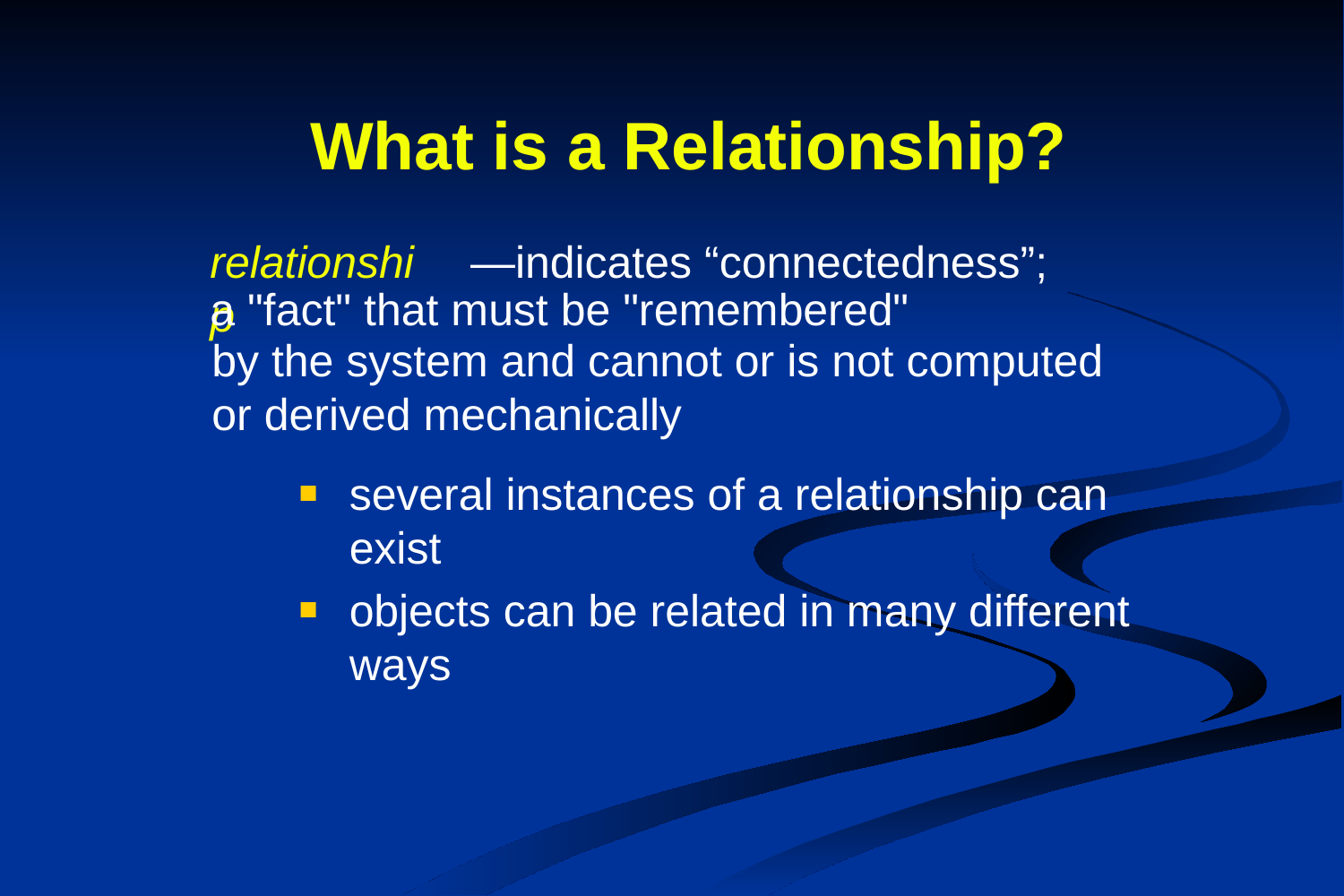

# What is a Relationship?
relationship
—indicates “connectedness”;
a "fact" that must be "remembered"
by the system and cannot or is not computed
or derived mechanically
several instances of a relationship can exist
objects can be related in many different ways